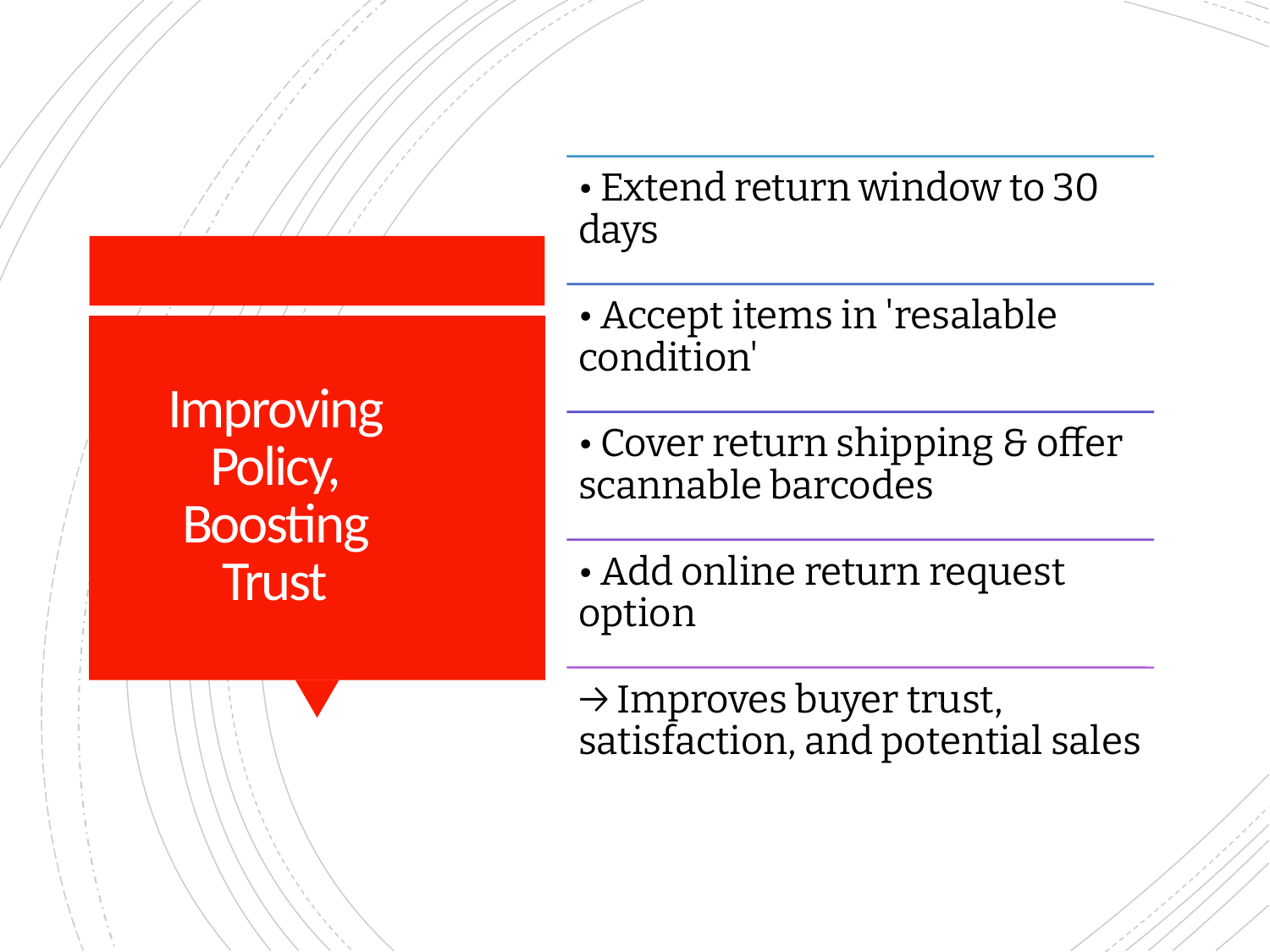

• Extend return window to 30 days
• Accept items in 'resalable condition'
• Cover return shipping & offer scannable barcodes
• Add online return request option
→ Improves buyer trust, satisfaction, and potential sales
# Improving Policy, Boosting Trust